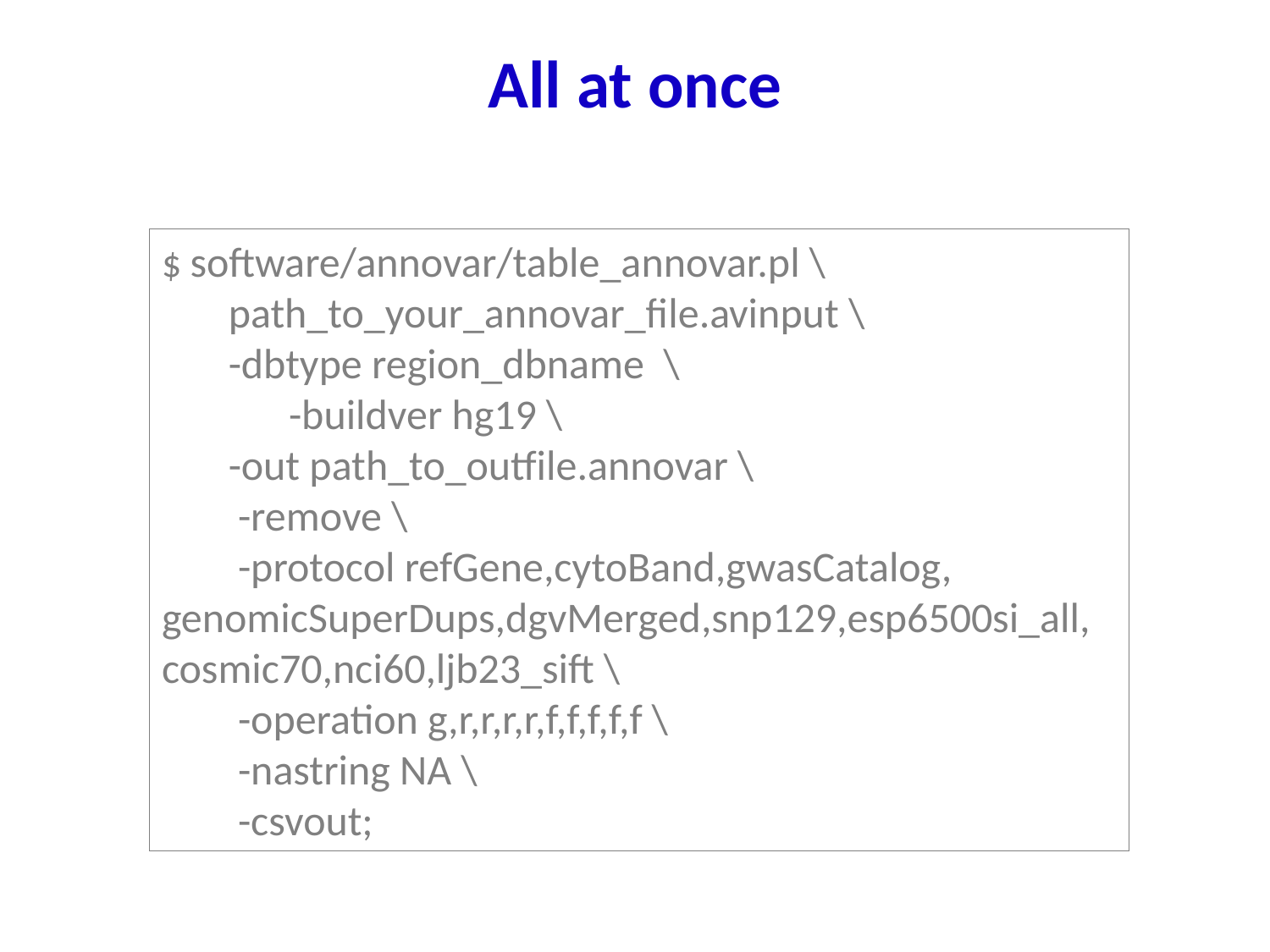

# All at once

$ software/annovar/table_annovar.pl \
       path_to_your_annovar_file.avinput \
       -dbtype region_dbname  \
	-buildver hg19 \
       -out path_to_outfile.annovar \
        -remove \
        -protocol refGene,cytoBand,gwasCatalog, genomicSuperDups,dgvMerged,snp129,esp6500si_all, cosmic70,nci60,ljb23_sift \
        -operation g,r,r,r,r,f,f,f,f,f \
        -nastring NA \
        -csvout;